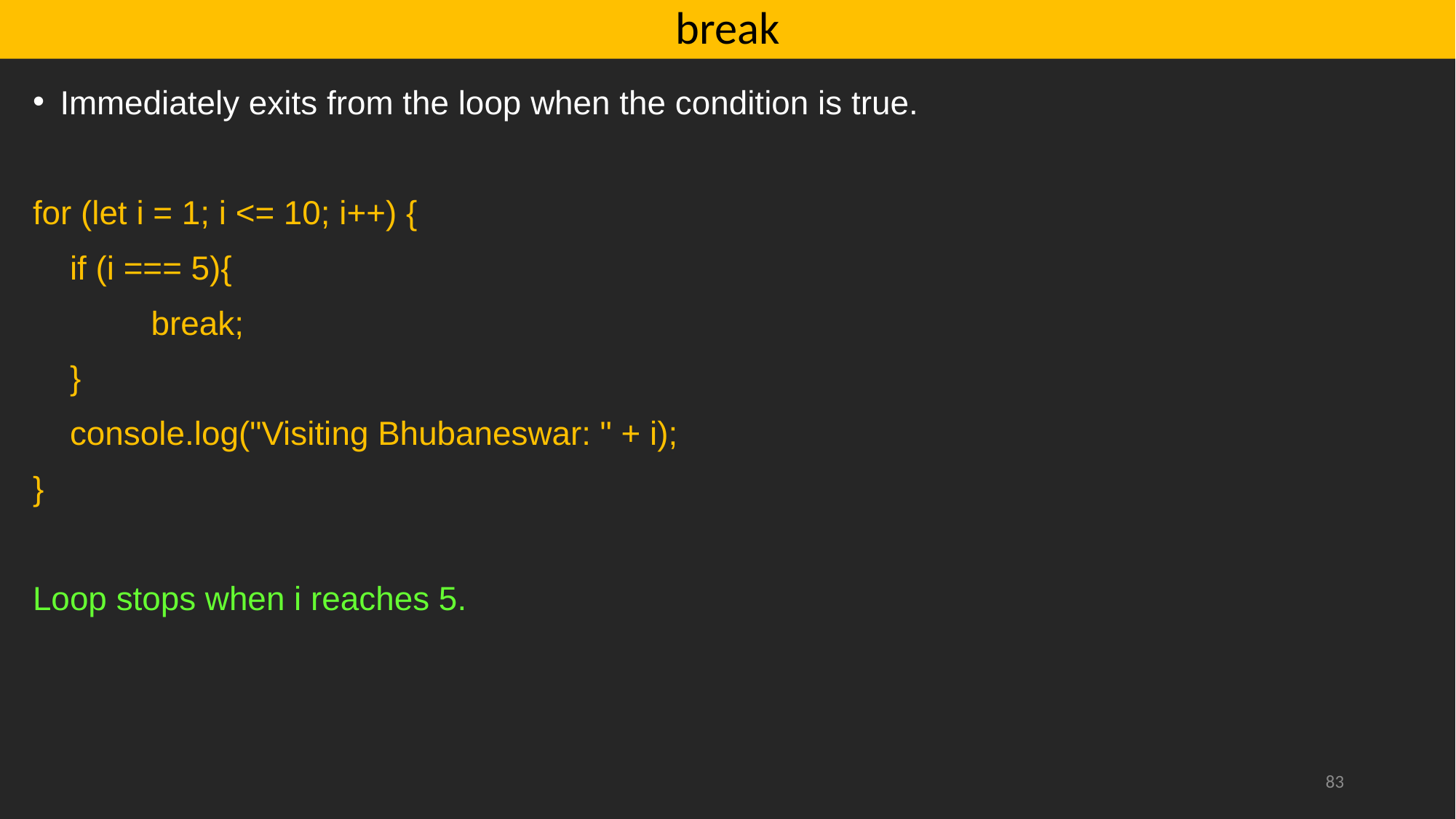

# break
Immediately exits from the loop when the condition is true.

for (let i = 1; i <= 10; i++) {
    if (i === 5){
	 break;
    }
    console.log("Visiting Bhubaneswar: " + i);
}

Loop stops when i reaches 5.

83